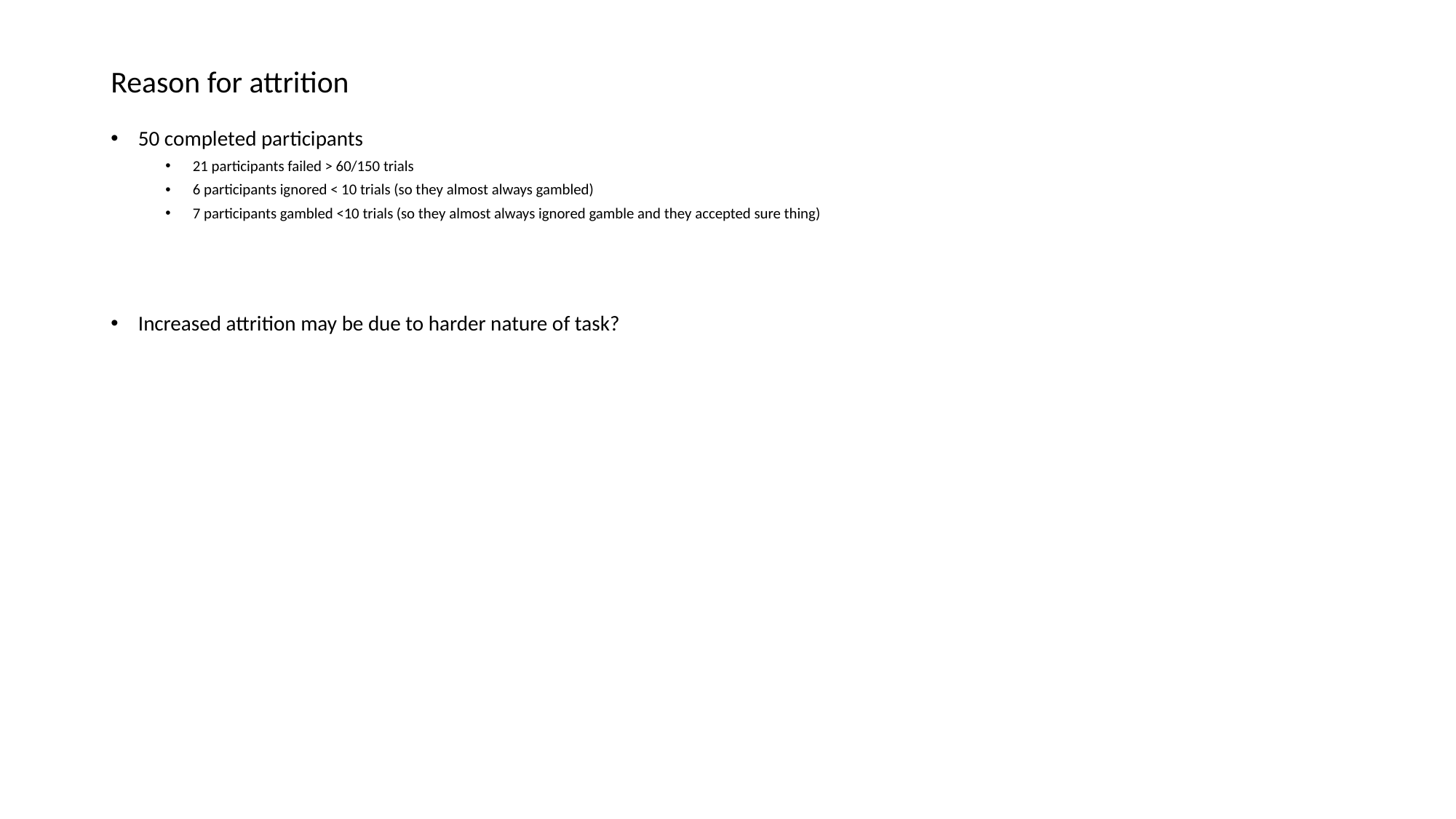

# Reason for attrition
50 completed participants
21 participants failed > 60/150 trials
6 participants ignored < 10 trials (so they almost always gambled)
7 participants gambled <10 trials (so they almost always ignored gamble and they accepted sure thing)

Increased attrition may be due to harder nature of task?